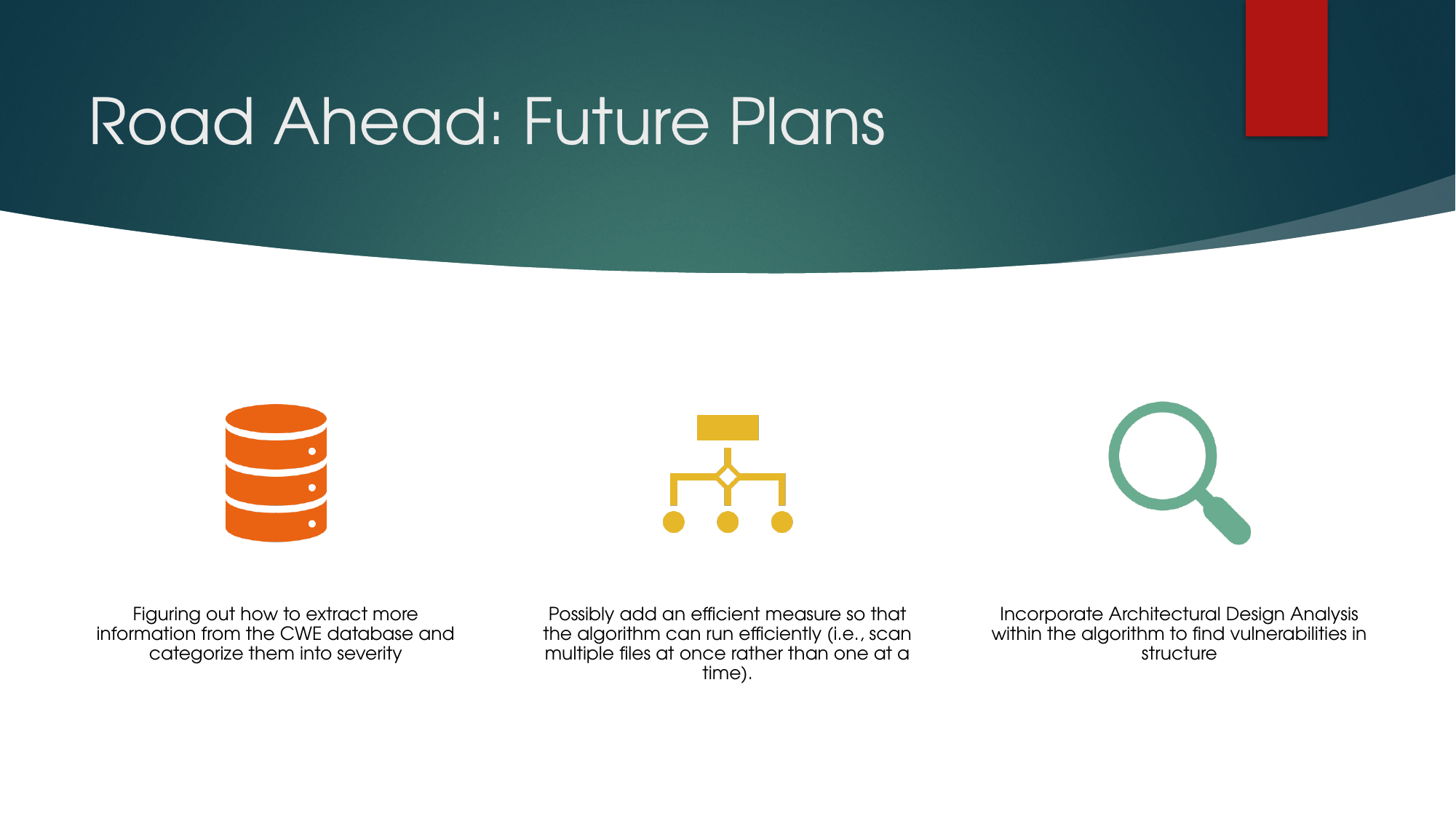

# Road Ahead: Future Plans

Figuring out how to extract more information from the CWE database and categorize them into severity
Possibly add an efficient measure so that the algorithm can run efficiently (i.e., scan multiple files at once rather than one at a time).
Incorporate Architectural Design Analysis within the algorithm to find vulnerabilities in structure